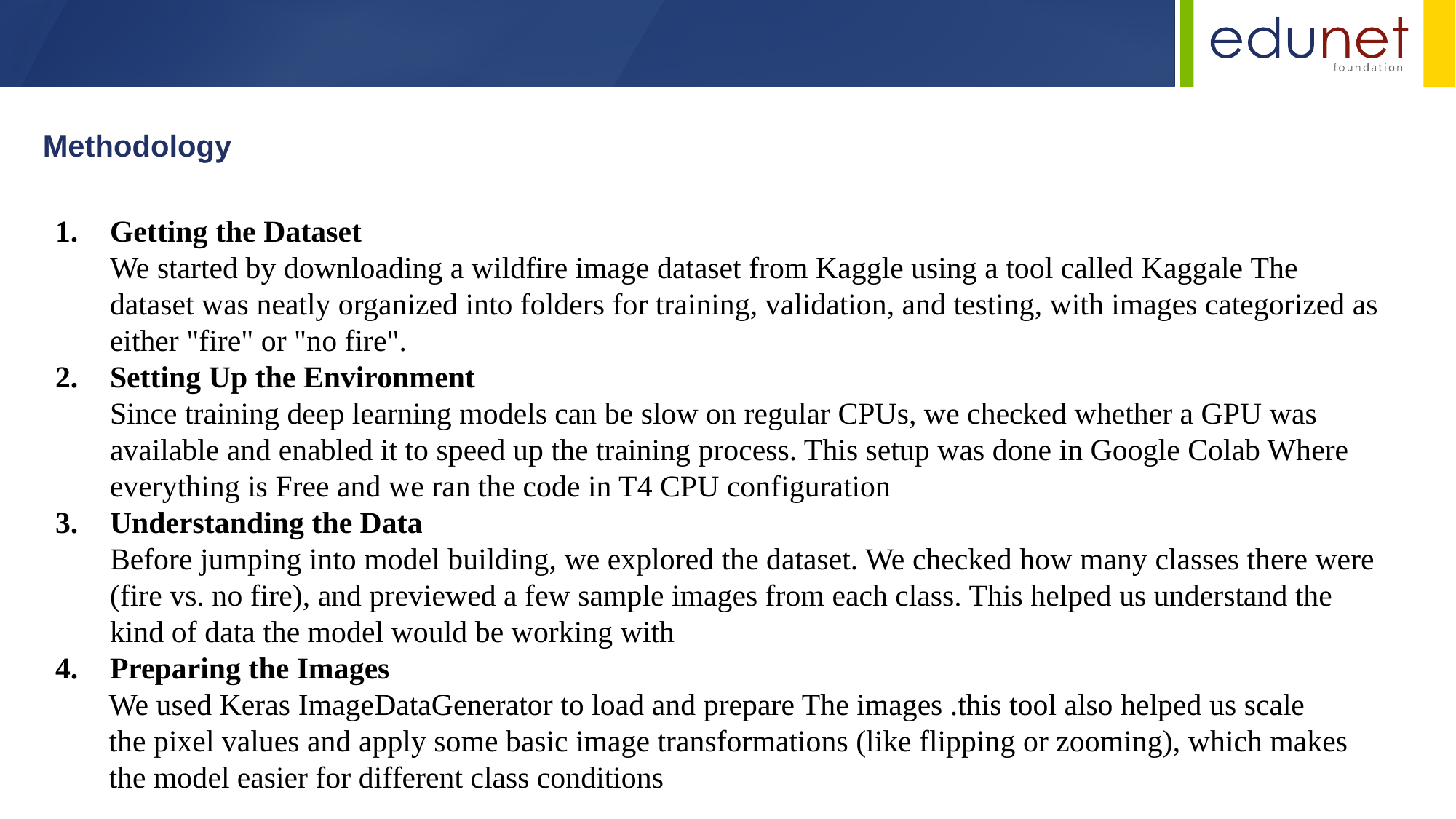

Methodology
Getting the Dataset
We started by downloading a wildfire image dataset from Kaggle using a tool called Kaggale The dataset was neatly organized into folders for training, validation, and testing, with images categorized as either "fire" or "no fire".
Setting Up the Environment
Since training deep learning models can be slow on regular CPUs, we checked whether a GPU was available and enabled it to speed up the training process. This setup was done in Google Colab Where everything is Free and we ran the code in T4 CPU configuration
Understanding the Data
Before jumping into model building, we explored the dataset. We checked how many classes there were (fire vs. no fire), and previewed a few sample images from each class. This helped us understand the kind of data the model would be working with
Preparing the Images
       We used Keras ImageDataGenerator to load and prepare The images .this tool also helped us scale
       the pixel values and apply some basic image transformations (like flipping or zooming), which makes
       the model easier for different class conditions